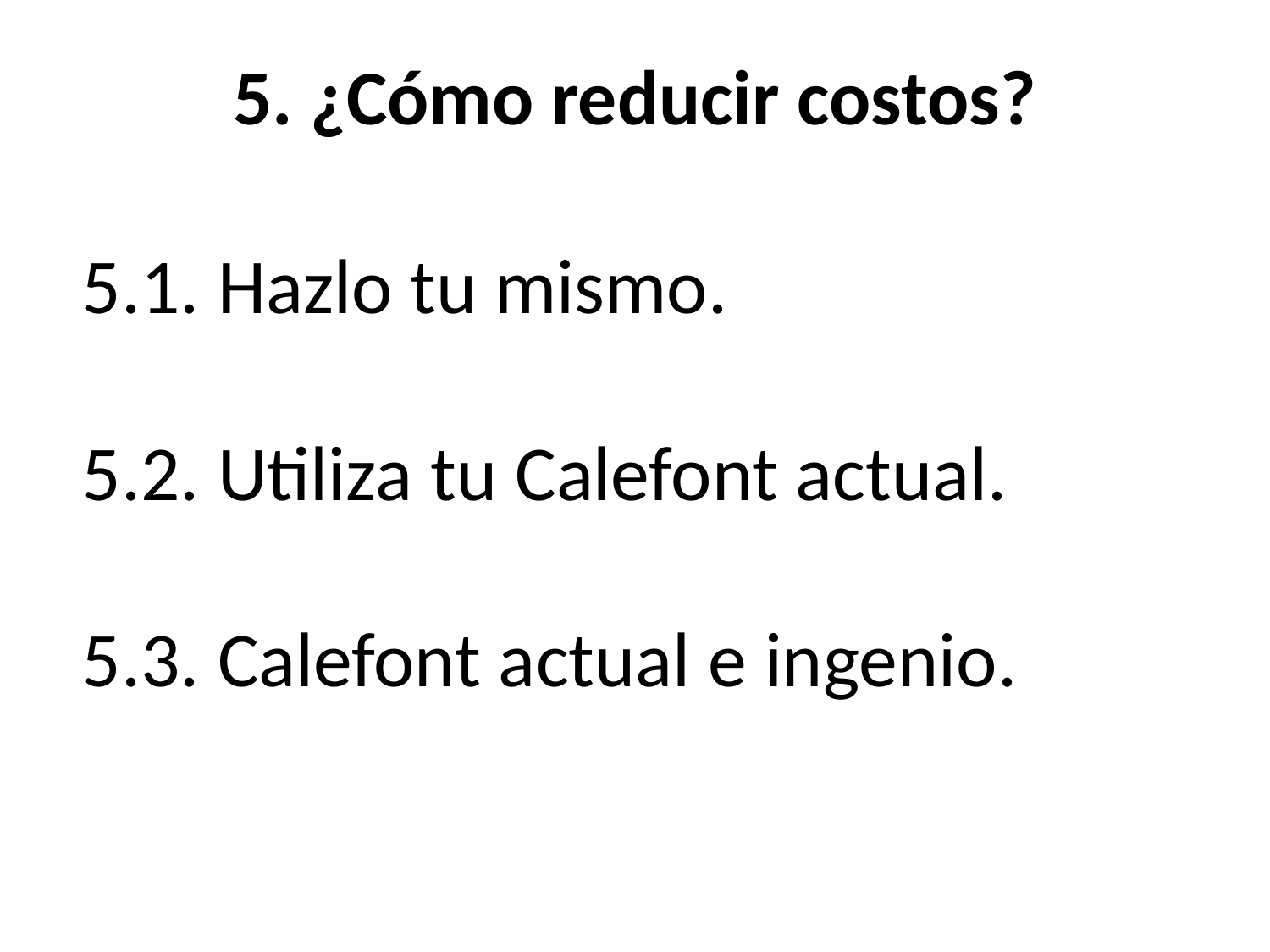

# 5. ¿Cómo reducir costos?
5.1. Hazlo tu mismo.

5.2. Utiliza tu Calefont actual.

5.3. Calefont actual e ingenio.